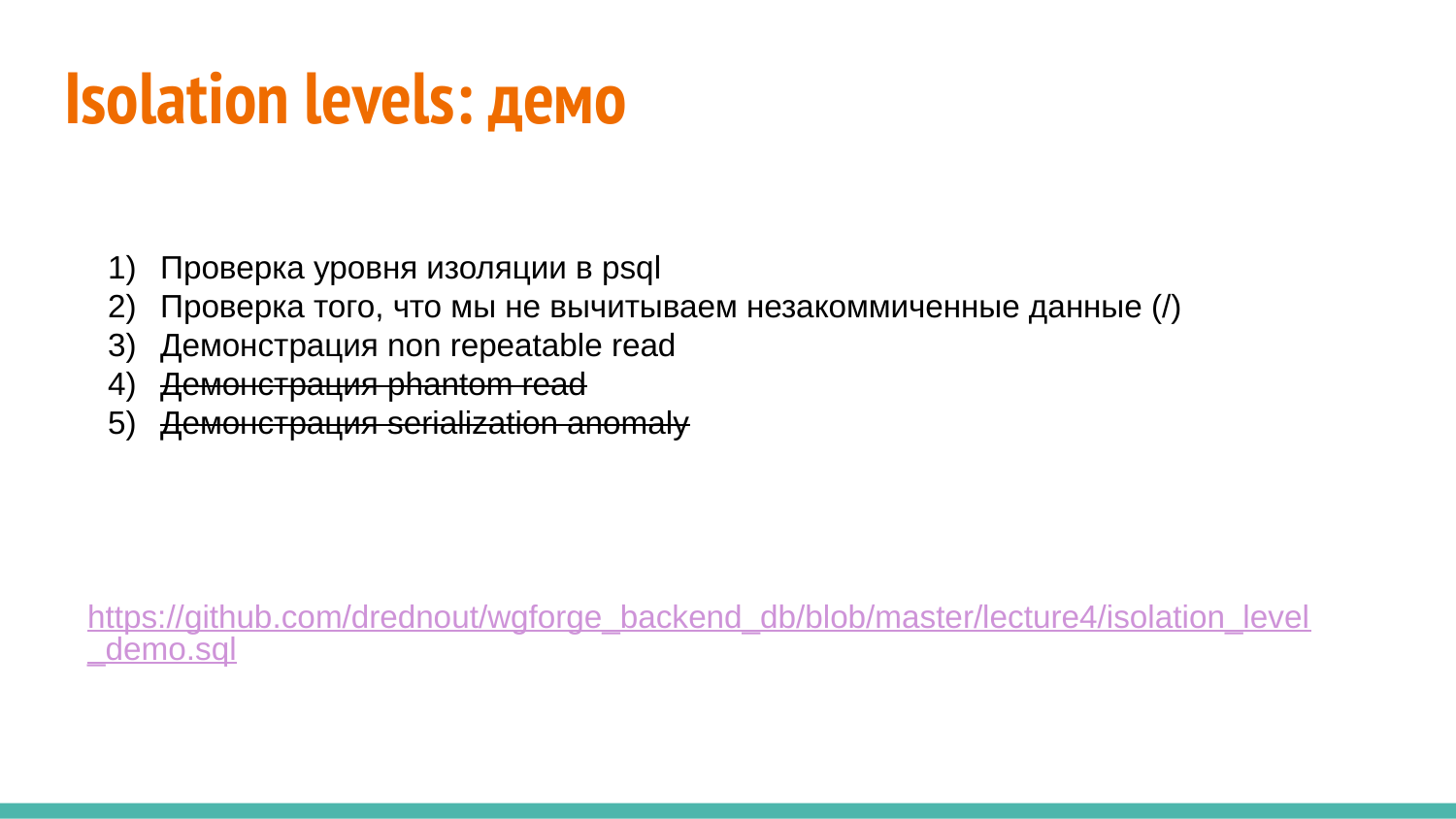

# Isolation levels: демо
Проверка уровня изоляции в psql
Проверка того, что мы не вычитываем незакоммиченные данные (/)
Демонстрация non repeatable read
Демонстрация phantom read
Демонстрация serialization anomaly

https://github.com/drednout/wgforge_backend_db/blob/master/lecture4/isolation_level_demo.sql